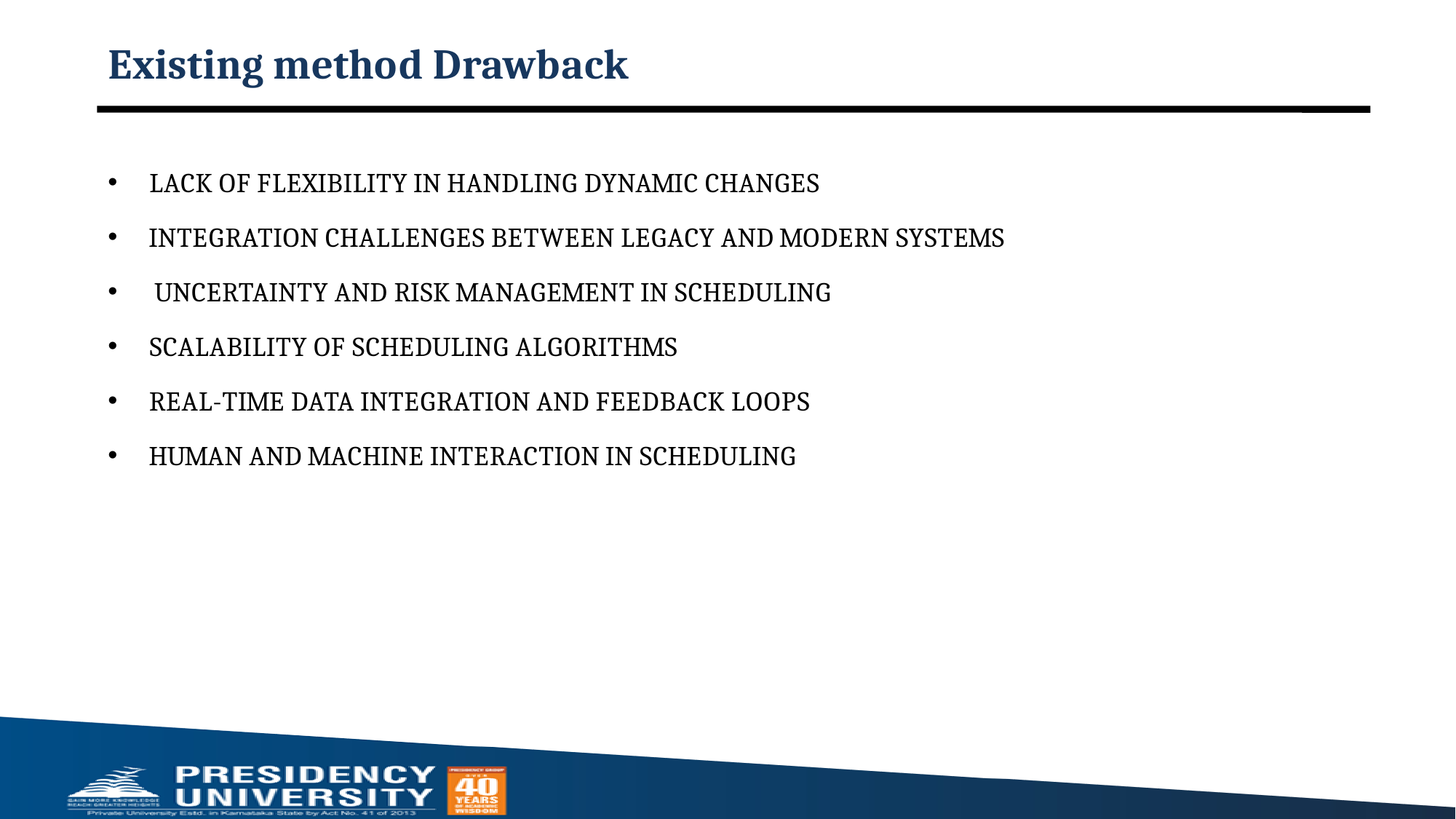

# Existing method Drawback
LACK OF FLEXIBILITY IN HANDLING DYNAMIC CHANGES
INTEGRATION CHALLENGES BETWEEN LEGACY AND MODERN SYSTEMS
 UNCERTAINTY AND RISK MANAGEMENT IN SCHEDULING
SCALABILITY OF SCHEDULING ALGORITHMS
REAL-TIME DATA INTEGRATION AND FEEDBACK LOOPS
HUMAN AND MACHINE INTERACTION IN SCHEDULING